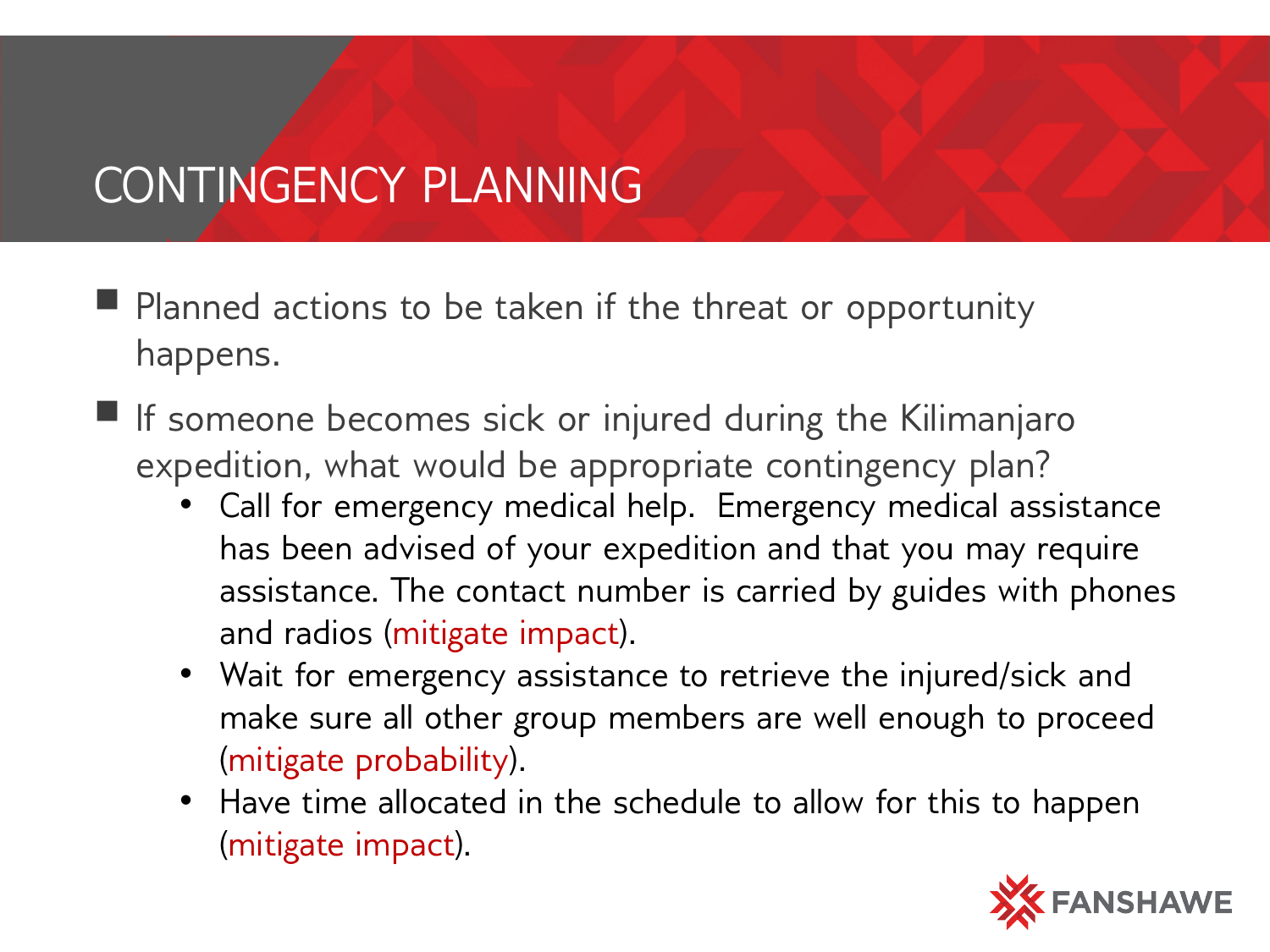

# Contingency planning
Planned actions to be taken if the threat or opportunity happens.
If someone becomes sick or injured during the Kilimanjaro expedition, what would be appropriate contingency plan?

Call for emergency medical help.  Emergency medical assistance has been advised of your expedition and that you may require assistance. The contact number is carried by guides with phones and radios (mitigate impact).
Wait for emergency assistance to retrieve the injured/sick and make sure all other group members are well enough to proceed (mitigate probability).
Have time allocated in the schedule to allow for this to happen (mitigate impact).